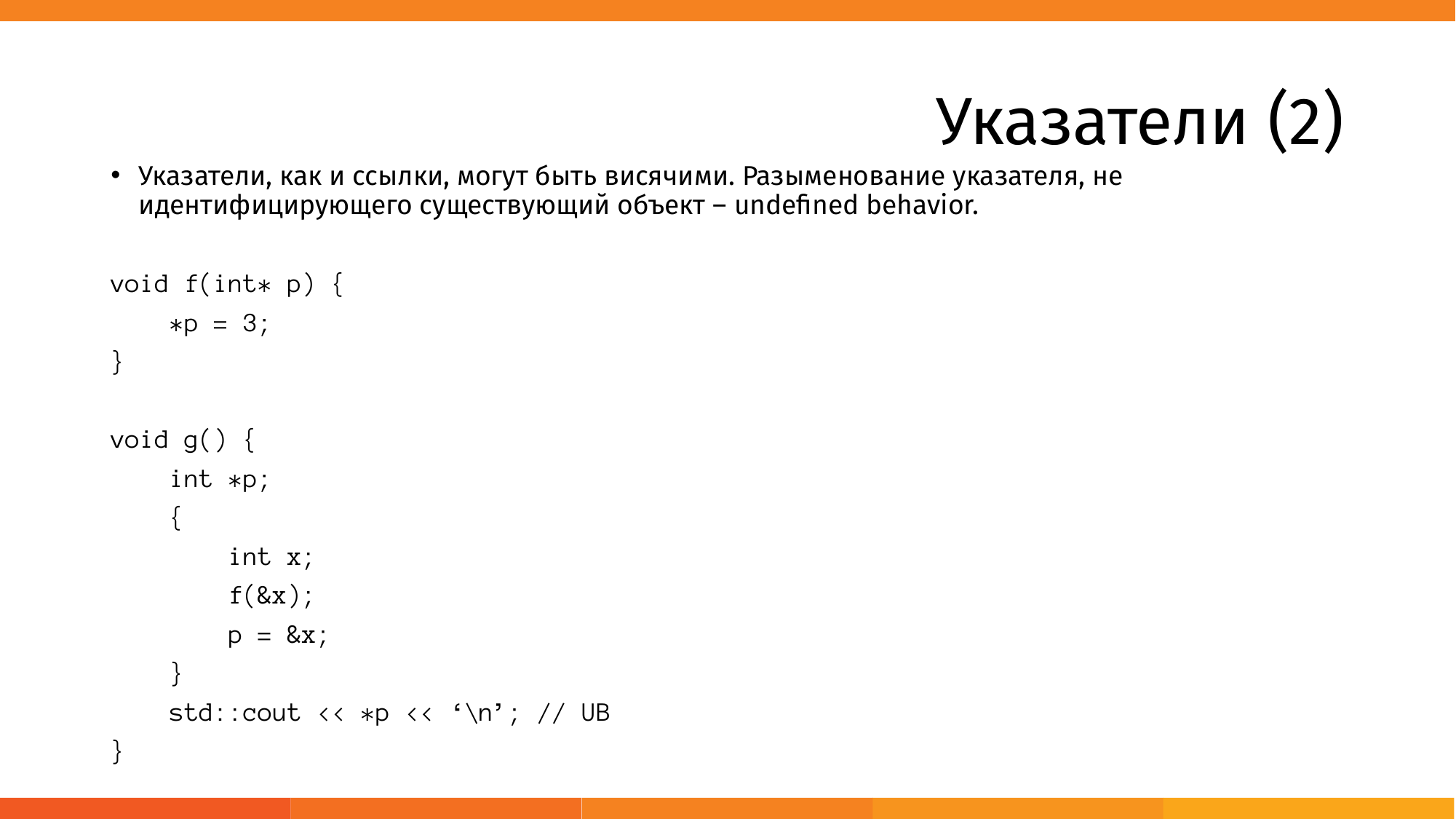

# Указатели (2)
Указатели, как и ссылки, могут быть висячими. Разыменование указателя, не идентифицирующего существующий объект – undefined behavior.

void f(int* p) {
    *p = 3;
}

void g() {
    int *p;
    {
        int x;
        f(&x);
        p = &x;
    }
    std::cout << *p << ‘\n’; // UB
}